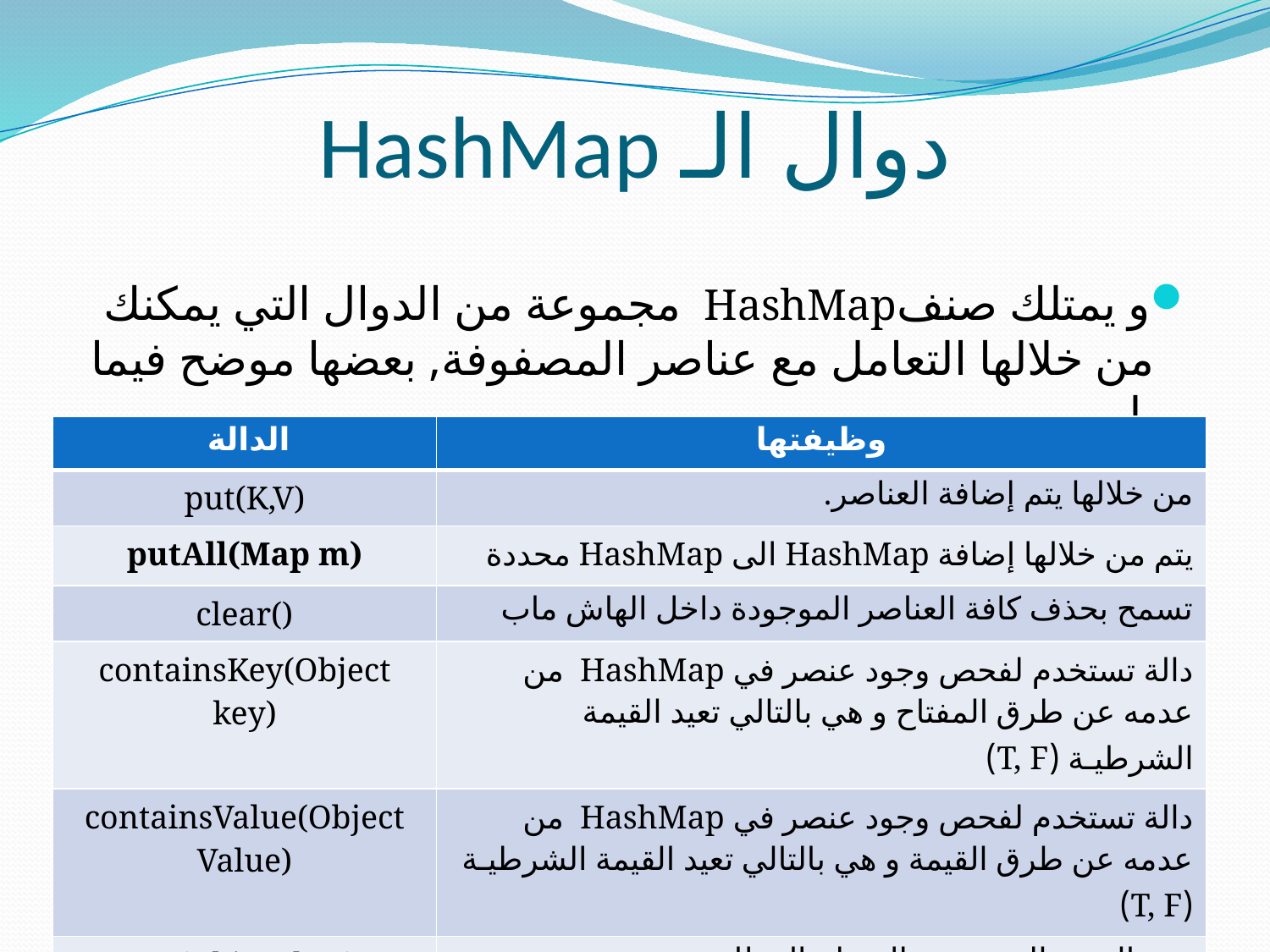

# HashMap دوال الـ
و يمتلك صنفHashMap  مجموعة من الدوال التي يمكنك من خلالها التعامل مع عناصر المصفوفة, بعضها موضح فيما يلي.

| الدالة | وظيفتها |
| --- | --- |
| put(K,V) | من خلالها يتم إضافة العناصر. |
| putAll(Map m) | يتم من خلالها إضافة HashMap الى HashMap محددة |
| clear() | تسمح بحذف كافة العناصر الموجودة داخل الهاش ماب |
| containsKey(Object key) | دالة تستخدم لفحص وجود عنصر في HashMap من عدمه عن طرق المفتاح و هي بالتالي تعيد القيمة الشرطيـة (T, F) |
| containsValue(Object Value) | دالة تستخدم لفحص وجود عنصر في HashMap من عدمه عن طرق القيمة و هي بالتالي تعيد القيمة الشرطيـة (T, F) |
| get(Object key) | تعيد القيمة التي تخص المفتاح المطلوب |